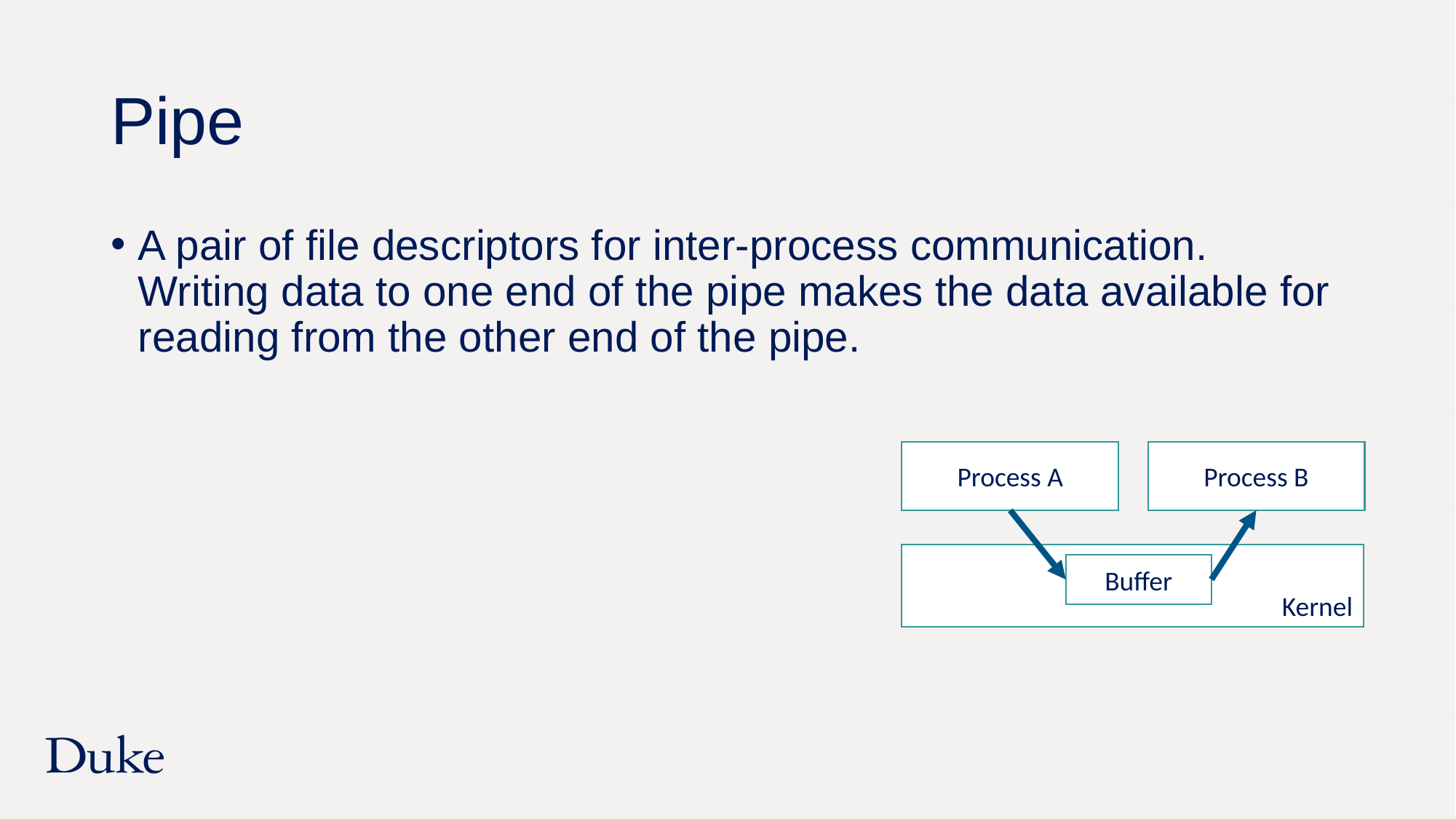

# Pipe
A pair of file descriptors for inter-process communication. Writing data to one end of the pipe makes the data available for reading from the other end of the pipe.
Process A
Process B
Kernel
Buffer